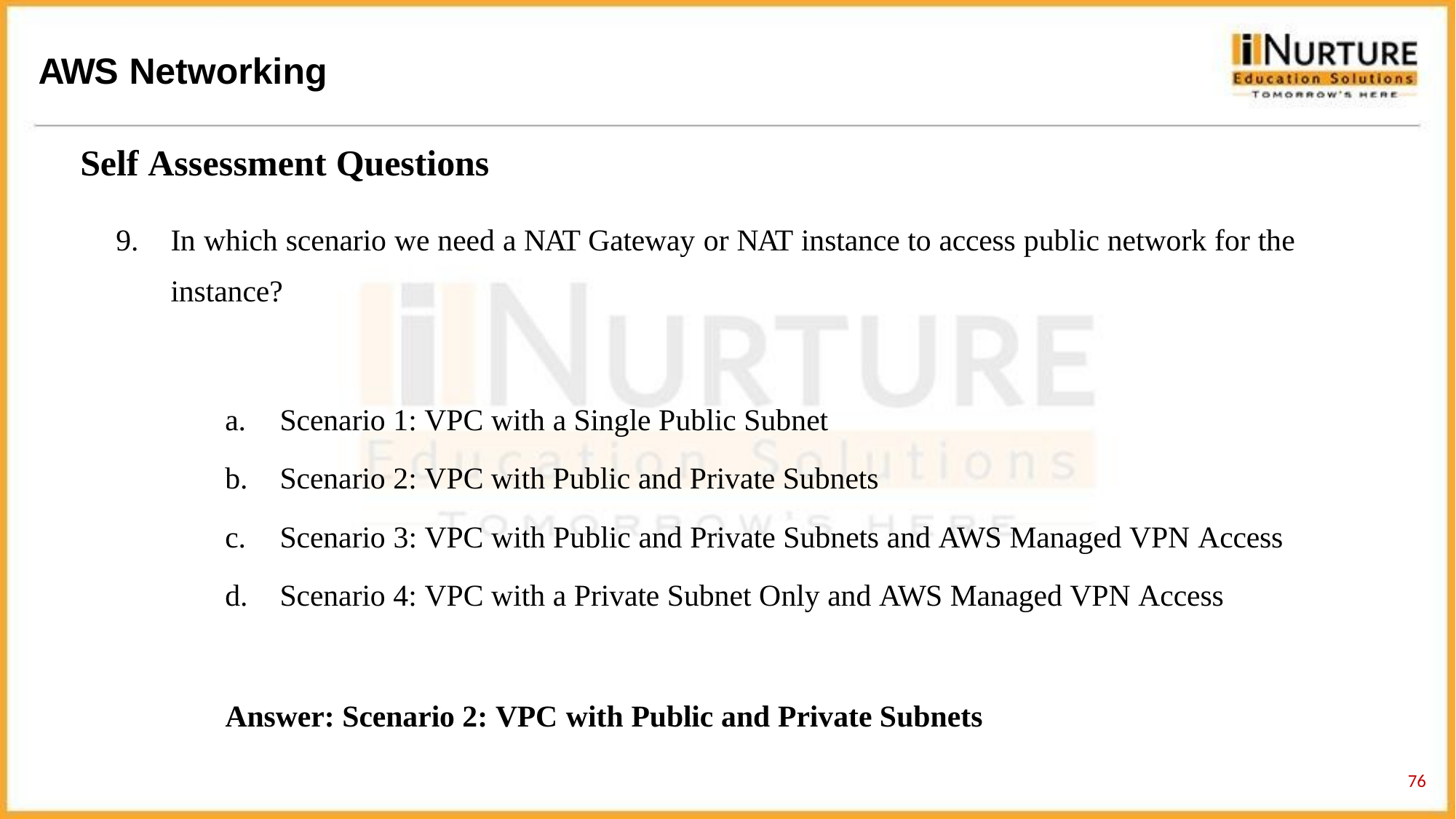

# AWS Networking
Self Assessment Questions

In which scenario we need a NAT Gateway or NAT instance to access public network for the
instance?

Scenario 1: VPC with a Single Public Subnet
Scenario 2: VPC with Public and Private Subnets
Scenario 3: VPC with Public and Private Subnets and AWS Managed VPN Access
Scenario 4: VPC with a Private Subnet Only and AWS Managed VPN Access

Answer: Scenario 2: VPC with Public and Private Subnets
76